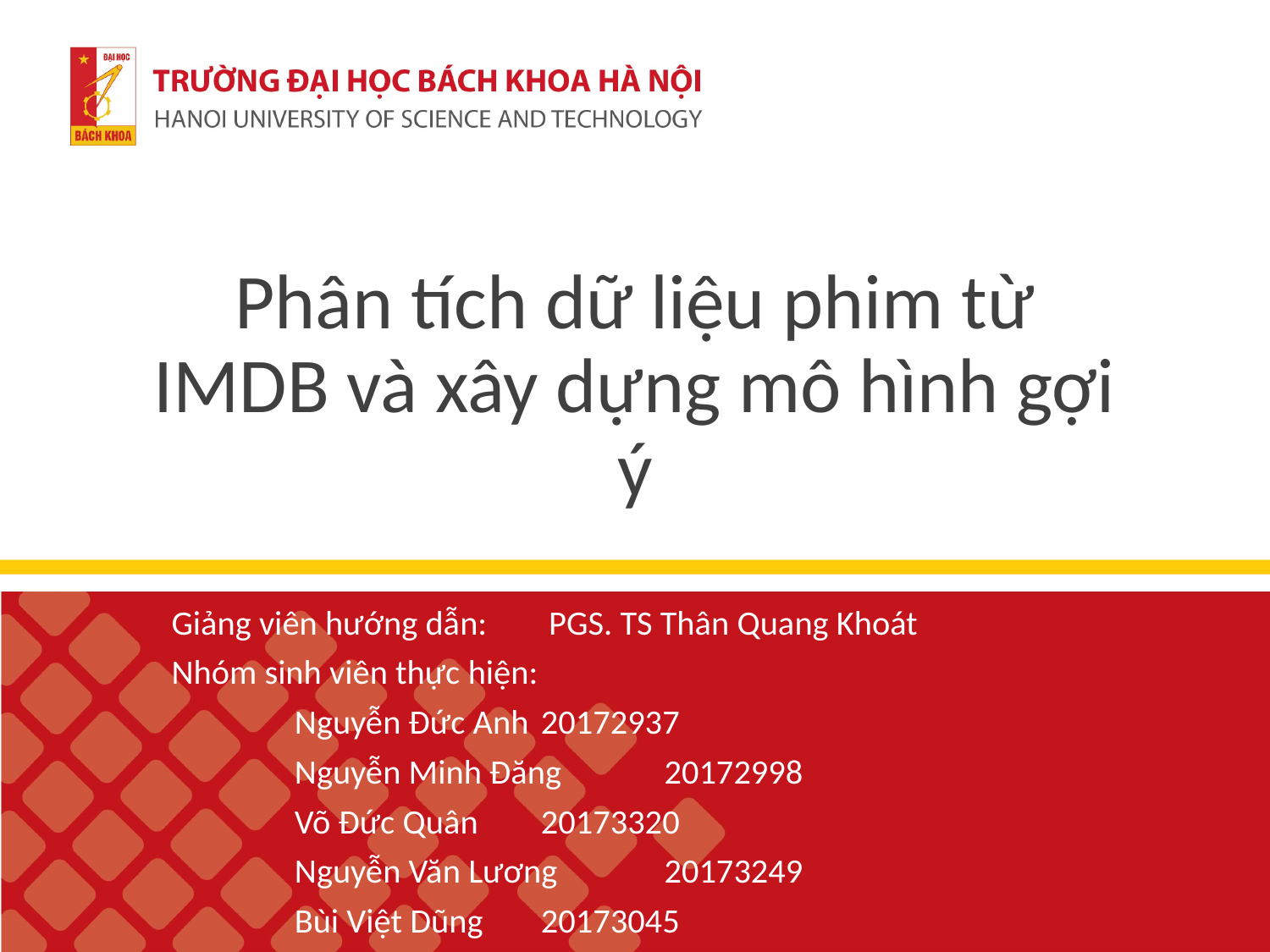

# Phân tích dữ liệu phim từ IMDB và xây dựng mô hình gợi ý
Giảng viên hướng dẫn:	 PGS. TS Thân Quang Khoát
Nhóm sinh viên thực hiện:
				Nguyễn Đức Anh	20172937
				Nguyễn Minh Đăng	20172998
				Võ Đức Quân		20173320
				Nguyễn Văn Lương	20173249
				Bùi Việt Dũng	20173045